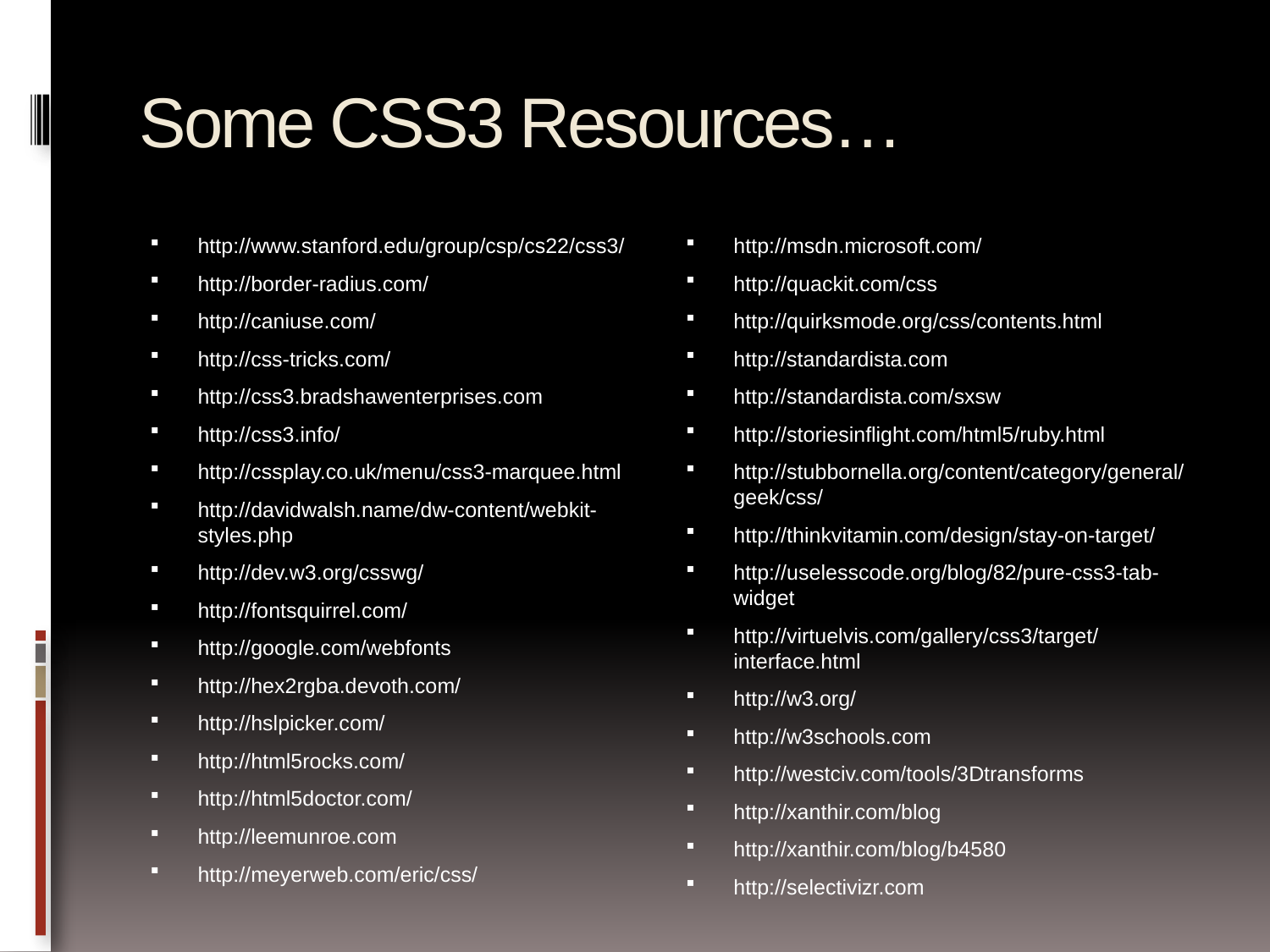

# Some CSS3 Resources…
http://www.stanford.edu/group/csp/cs22/css3/
http://border-radius.com/
http://caniuse.com/
http://css-tricks.com/
http://css3.bradshawenterprises.com
http://css3.info/
http://cssplay.co.uk/menu/css3-marquee.html
http://davidwalsh.name/dw-content/webkit-styles.php
http://dev.w3.org/csswg/
http://fontsquirrel.com/
http://google.com/webfonts
http://hex2rgba.devoth.com/
http://hslpicker.com/
http://html5rocks.com/
http://html5doctor.com/
http://leemunroe.com
http://meyerweb.com/eric/css/
http://msdn.microsoft.com/
http://quackit.com/css
http://quirksmode.org/css/contents.html
http://standardista.com
http://standardista.com/sxsw
http://storiesinflight.com/html5/ruby.html
http://stubbornella.org/content/category/general/geek/css/
http://thinkvitamin.com/design/stay-on-target/
http://uselesscode.org/blog/82/pure-css3-tab-widget
http://virtuelvis.com/gallery/css3/target/interface.html
http://w3.org/
http://w3schools.com
http://westciv.com/tools/3Dtransforms
http://xanthir.com/blog
http://xanthir.com/blog/b4580
http://selectivizr.com